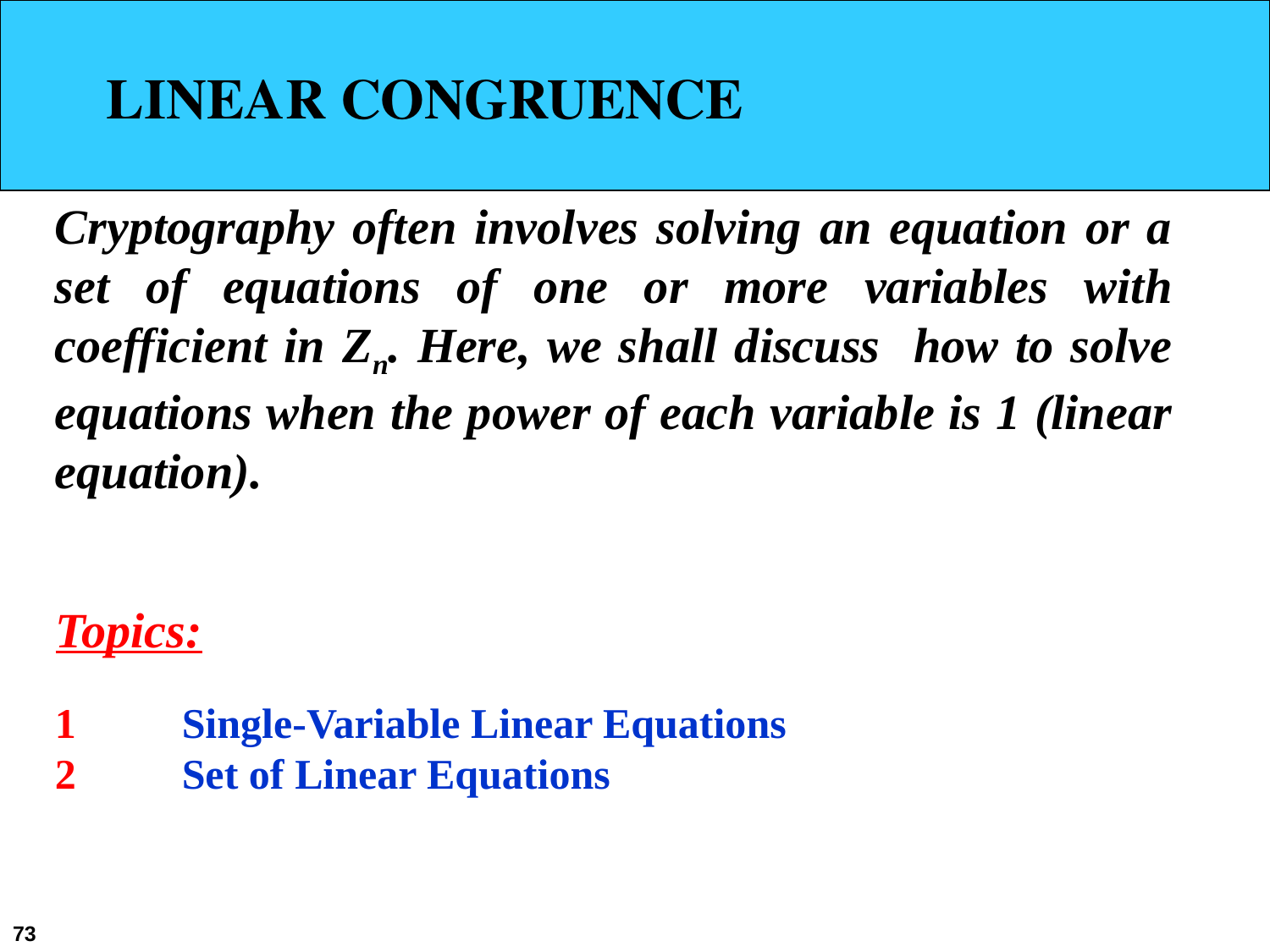

LINEAR CONGRUENCE
Cryptography often involves solving an equation or a set of equations of one or more variables with coefficient in Zn. Here, we shall discuss  how to solve equations when the power of each variable is 1 (linear equation).
Topics:
1	Single-Variable Linear Equations
2	Set of Linear Equations
73